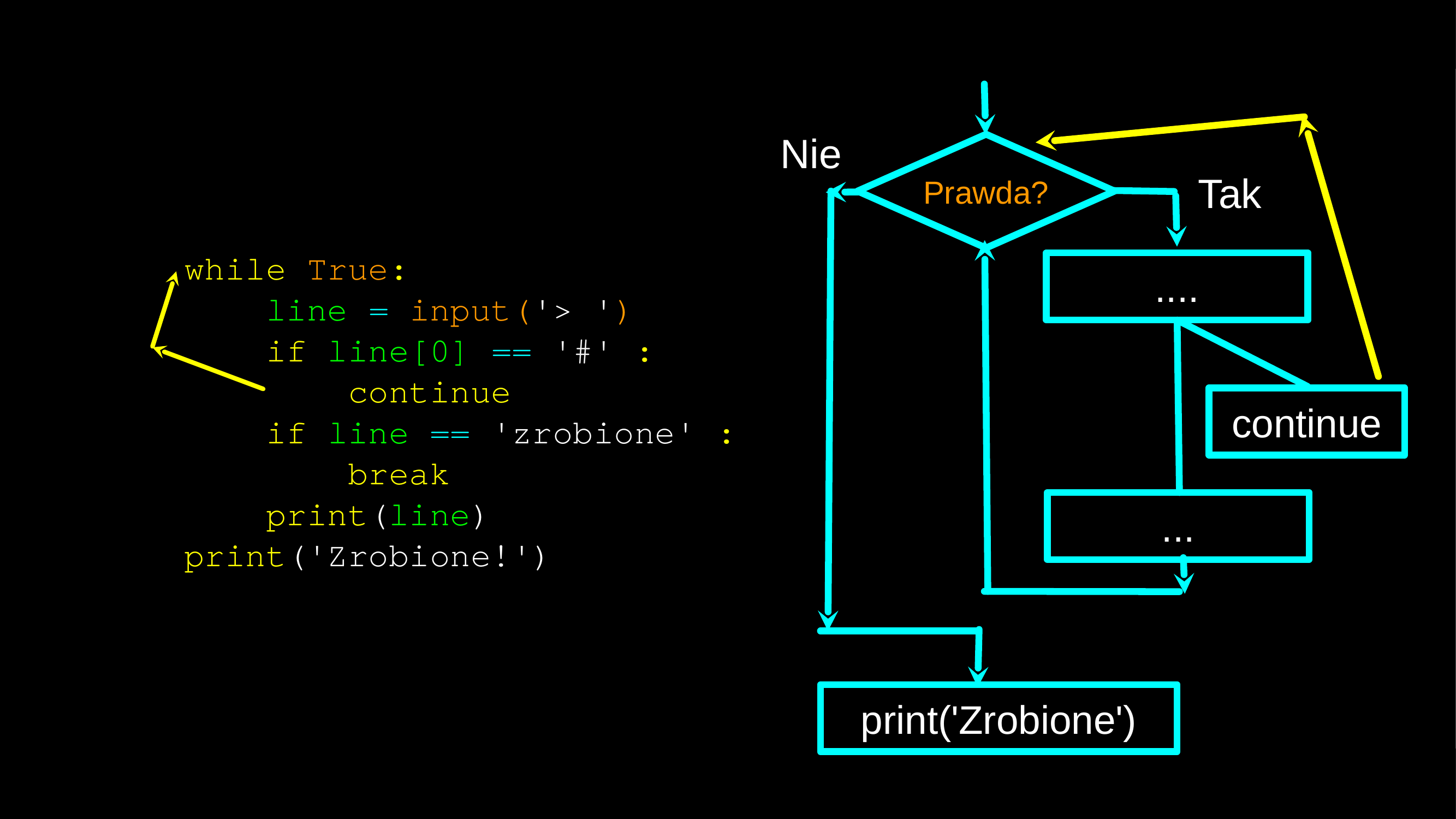

Nie
Prawda?
Tak
while True:
    line = input('> ')
    if line[0] == '#' :
        continue
    if line == 'zrobione' :
        break
    print(line)
print('Zrobione!')
....
continue
...
print('Zrobione')